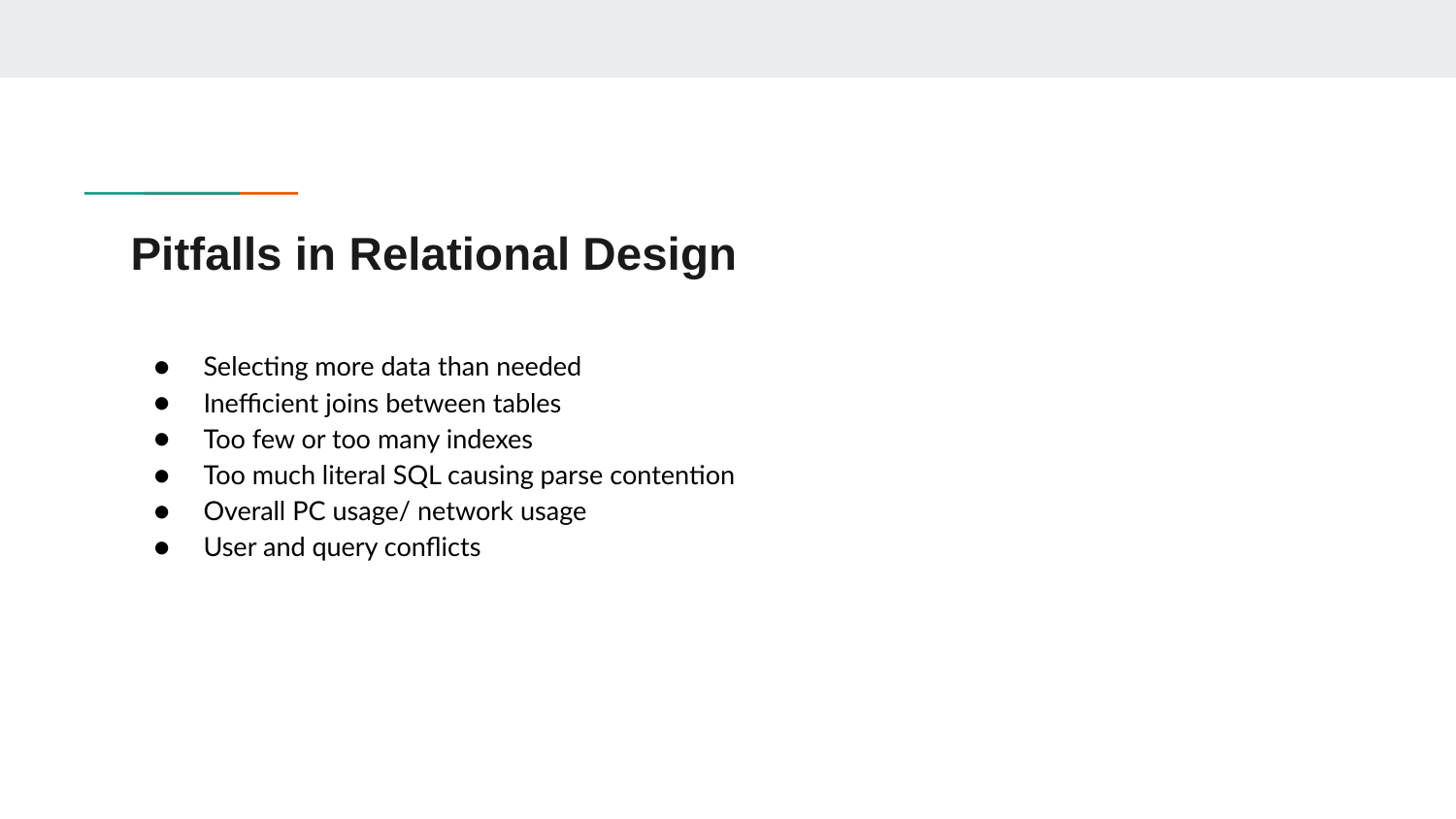

# Pitfalls in Relational Design
Selecting more data than needed
Inefficient joins between tables
Too few or too many indexes
Too much literal SQL causing parse contention
Overall PC usage/ network usage
User and query conflicts